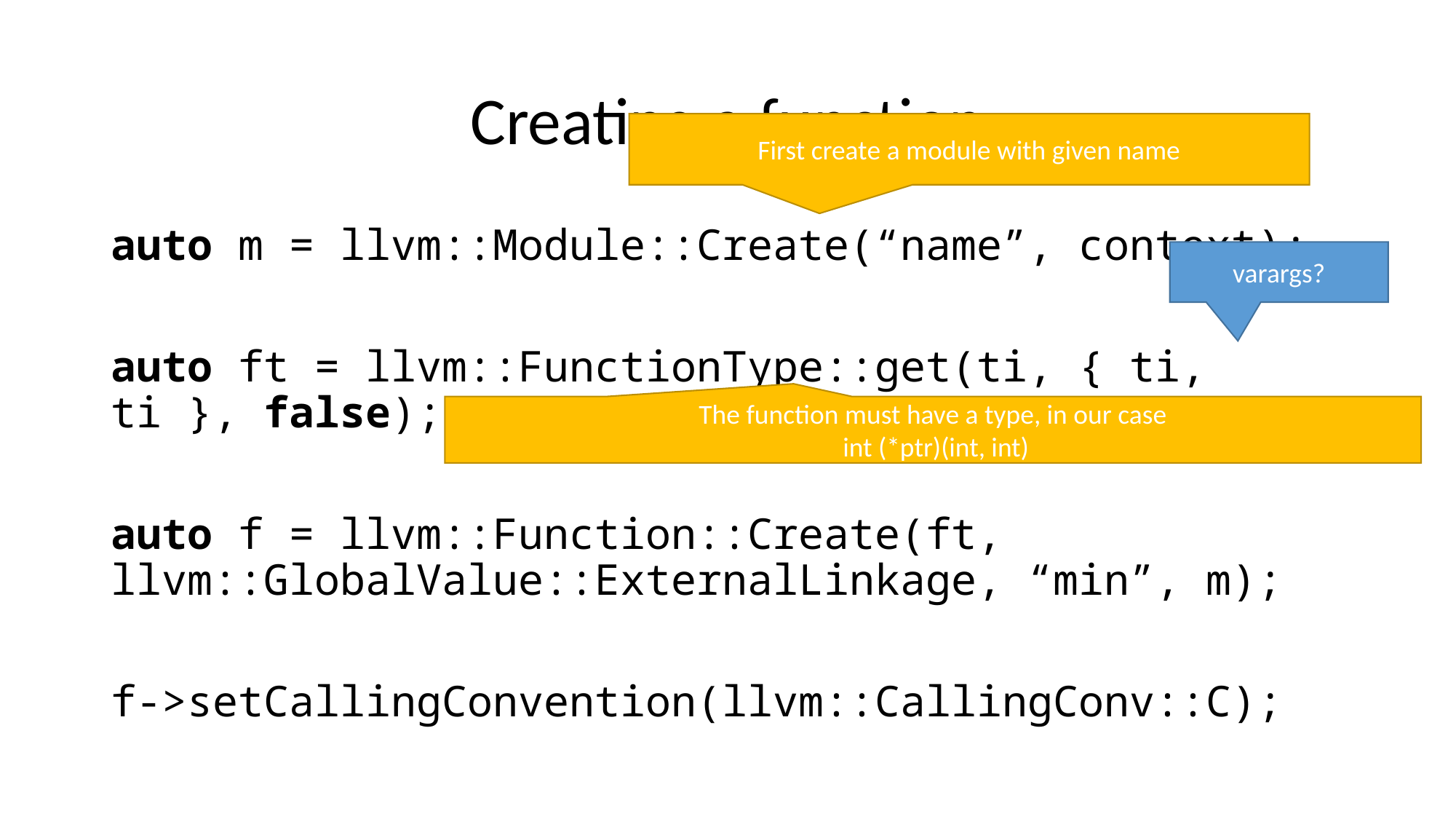

# Creating a function
First create a module with given name
auto m = llvm::Module::Create(“name”, context);

auto ft = llvm::FunctionType::get(ti, { ti, ti }, false);

auto f = llvm::Function::Create(ft, llvm::GlobalValue::ExternalLinkage, “min”, m);

f->setCallingConvention(llvm::CallingConv::C);
varargs?
The function must have a type, in our case
 int (*ptr)(int, int)